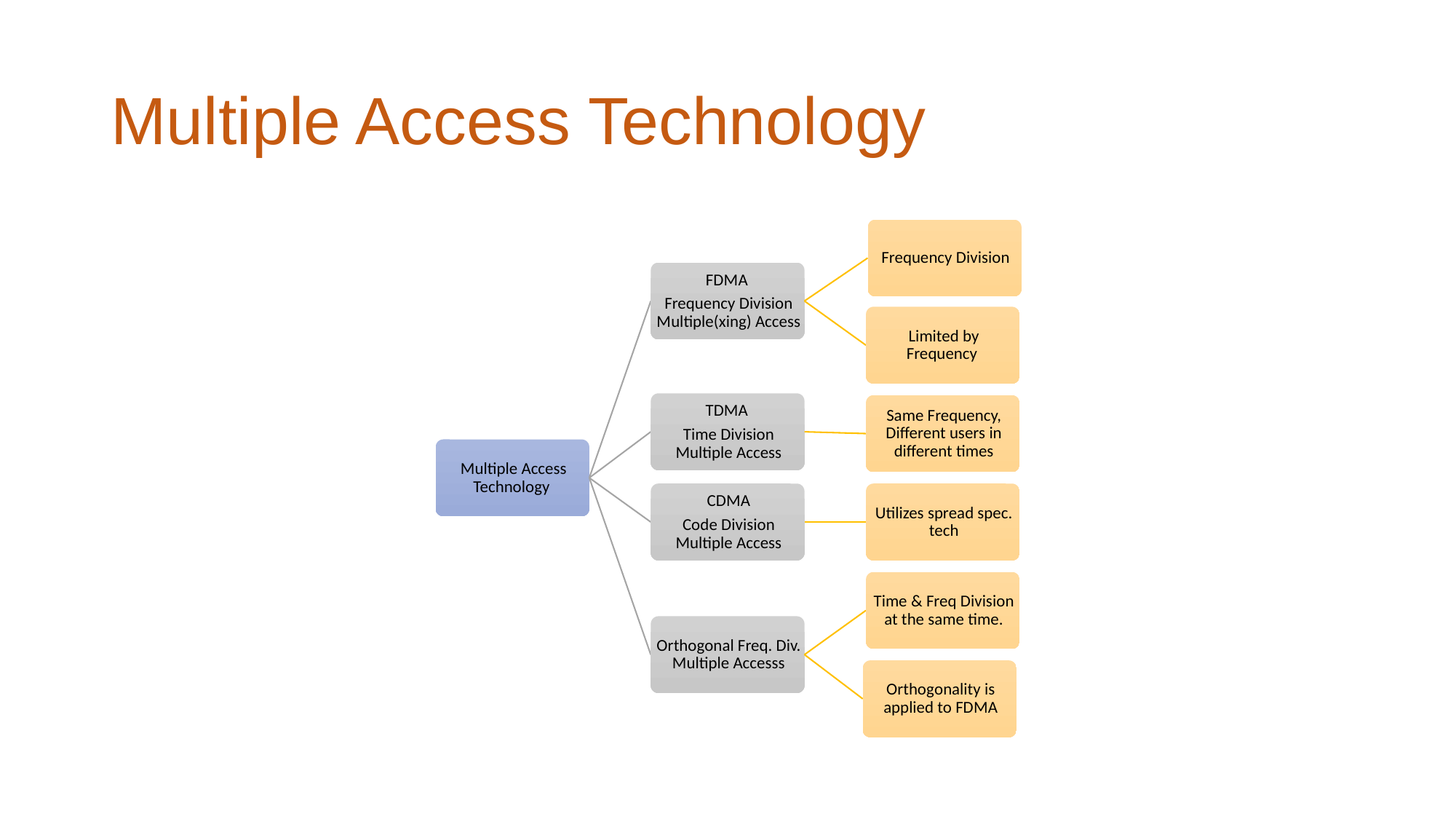

# Multiple Access Technology
Multiple Access Technology

FDMA
Frequency Division Multiple(xing) Access

Frequency Division

Limited by Frequency

TDMA
Time Division Multiple Access

Same Frequency, Different users in different times

CDMA
Code Division Multiple Access

Utilizes spread spec. tech

Orthogonal Freq. Div. Multiple Accesss

Time & Freq Division at the same time.

Orthogonality is applied to FDMA